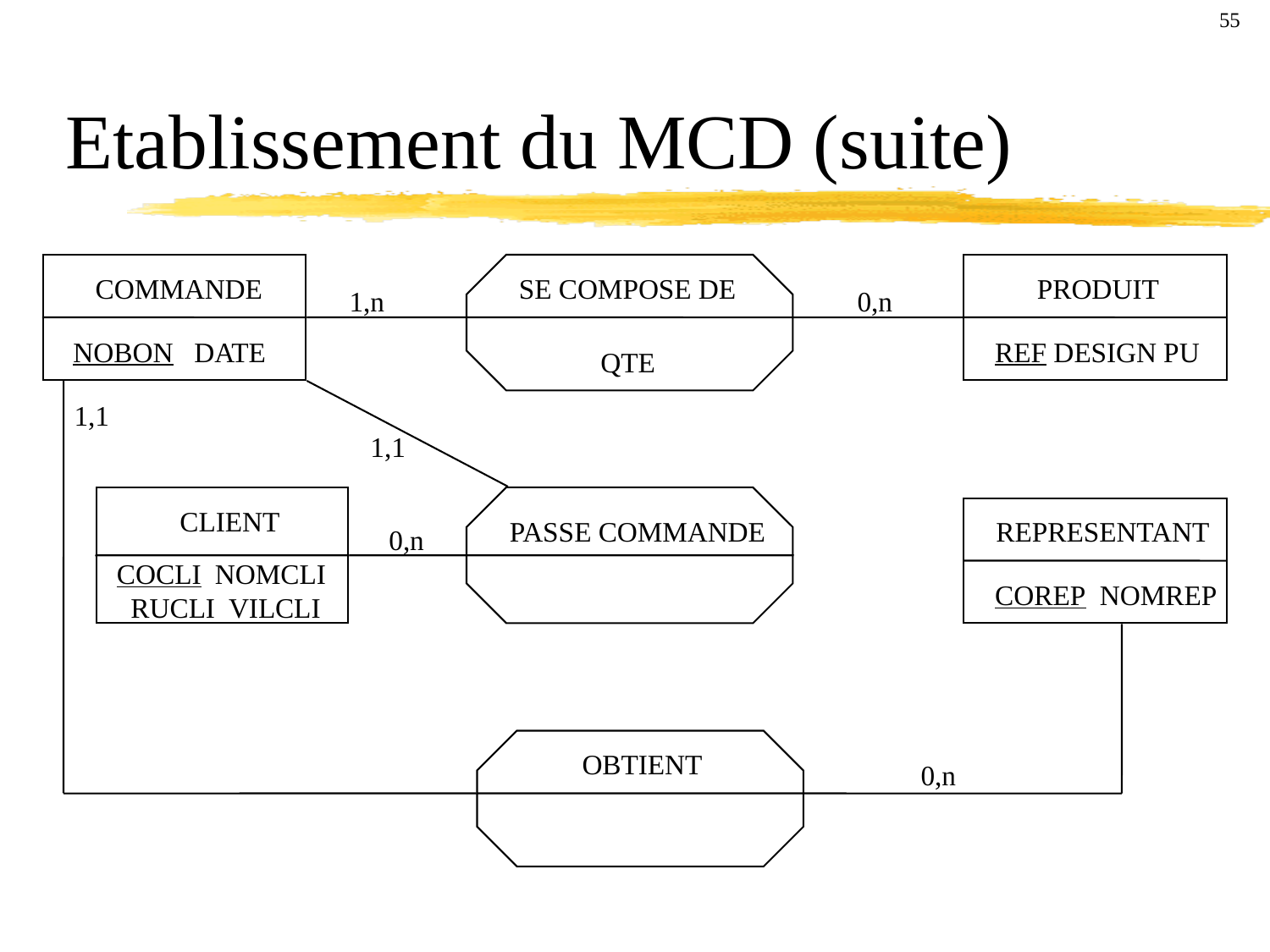

55
Etablissement du MCD (suite)

COMMANDE
SE COMPOSE DE
PRODUIT
1,n
0,n

NOBON   DATE
REF DESIGN PU
QTE

1,1
1,1

CLIENT

PASSE COMMANDE
REPRESENTANT
0,n
COCLI  NOMCLI
  RUCLI  VILCLI

COREP  NOMREP

OBTIENT
0,n